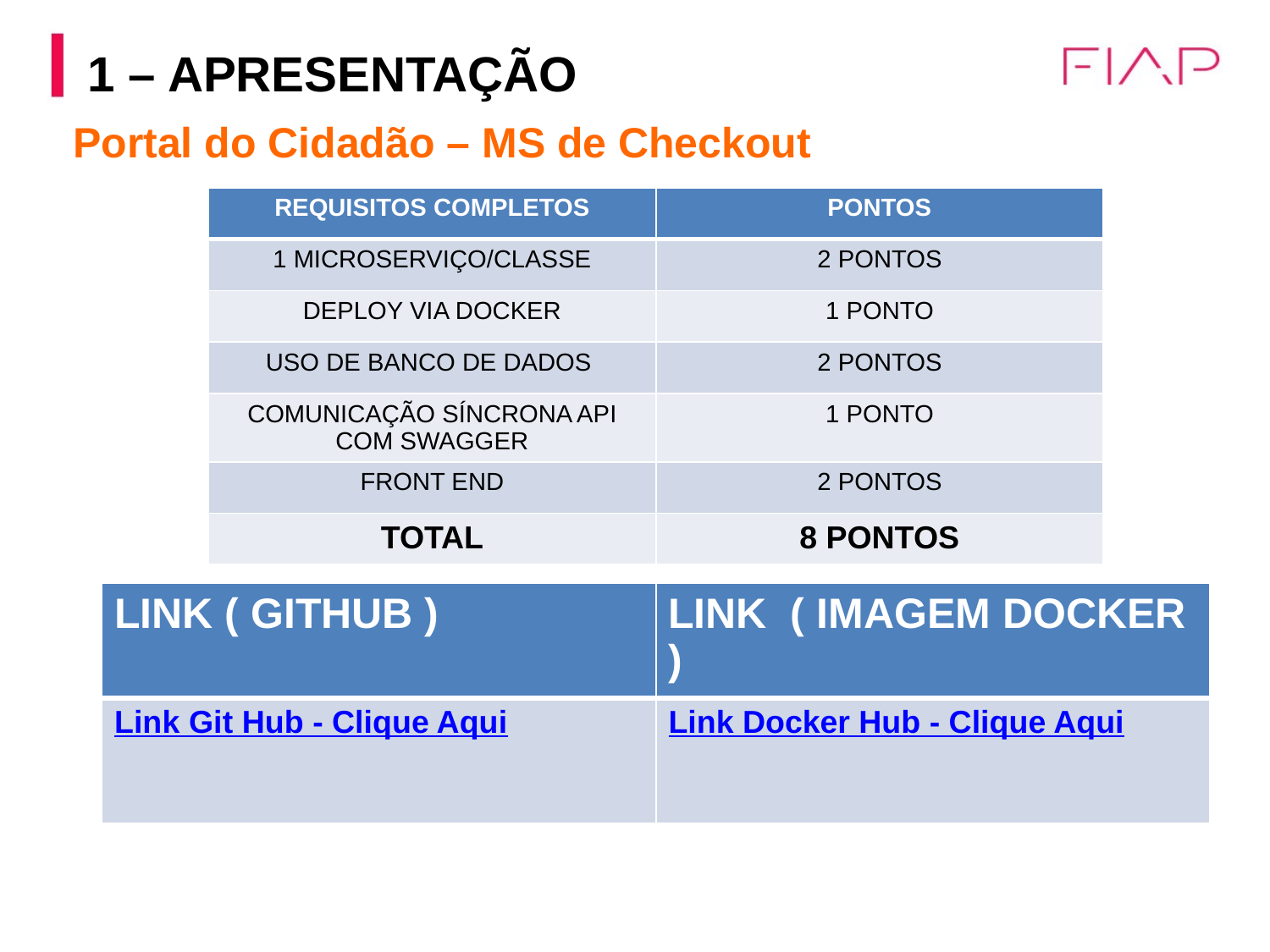

1 – APRESENTAÇÃO
 Portal do Cidadão – MS de Checkout
| REQUISITOS COMPLETOS | PONTOS |
| --- | --- |
| 1 MICROSERVIÇO/CLASSE | 2 PONTOS |
| DEPLOY VIA DOCKER | 1 PONTO |
| USO DE BANCO DE DADOS | 2 PONTOS |
| COMUNICAÇÃO SÍNCRONA API COM SWAGGER | 1 PONTO |
| FRONT END | 2 PONTOS |
| TOTAL | 8 PONTOS |
| LINK ( GITHUB ) | LINK ( IMAGEM DOCKER ) |
| --- | --- |
| Link Git Hub - Clique Aqui | Link Docker Hub - Clique Aqui |